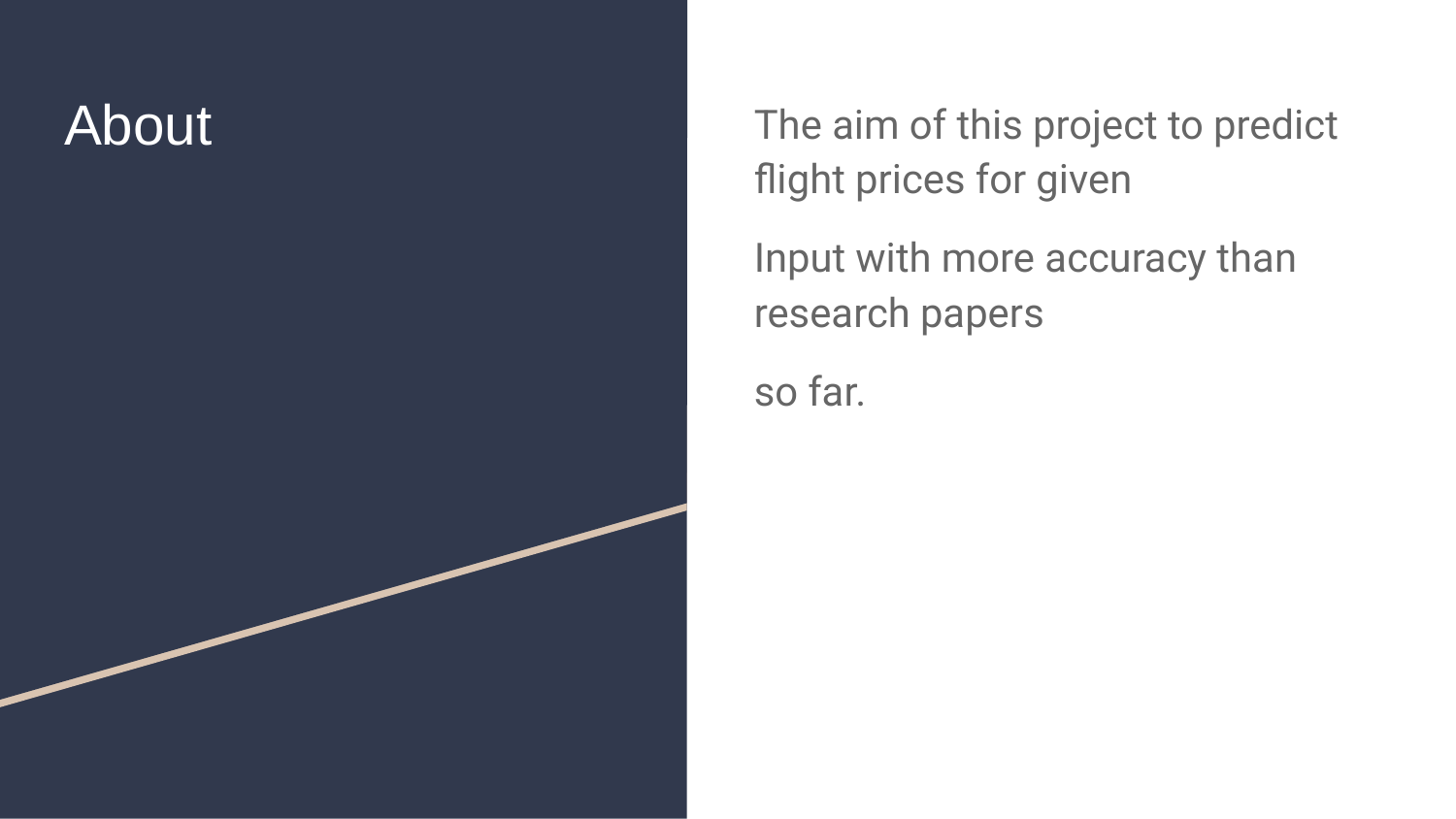

# About
The aim of this project to predict flight prices for given
Input with more accuracy than research papers
so far.